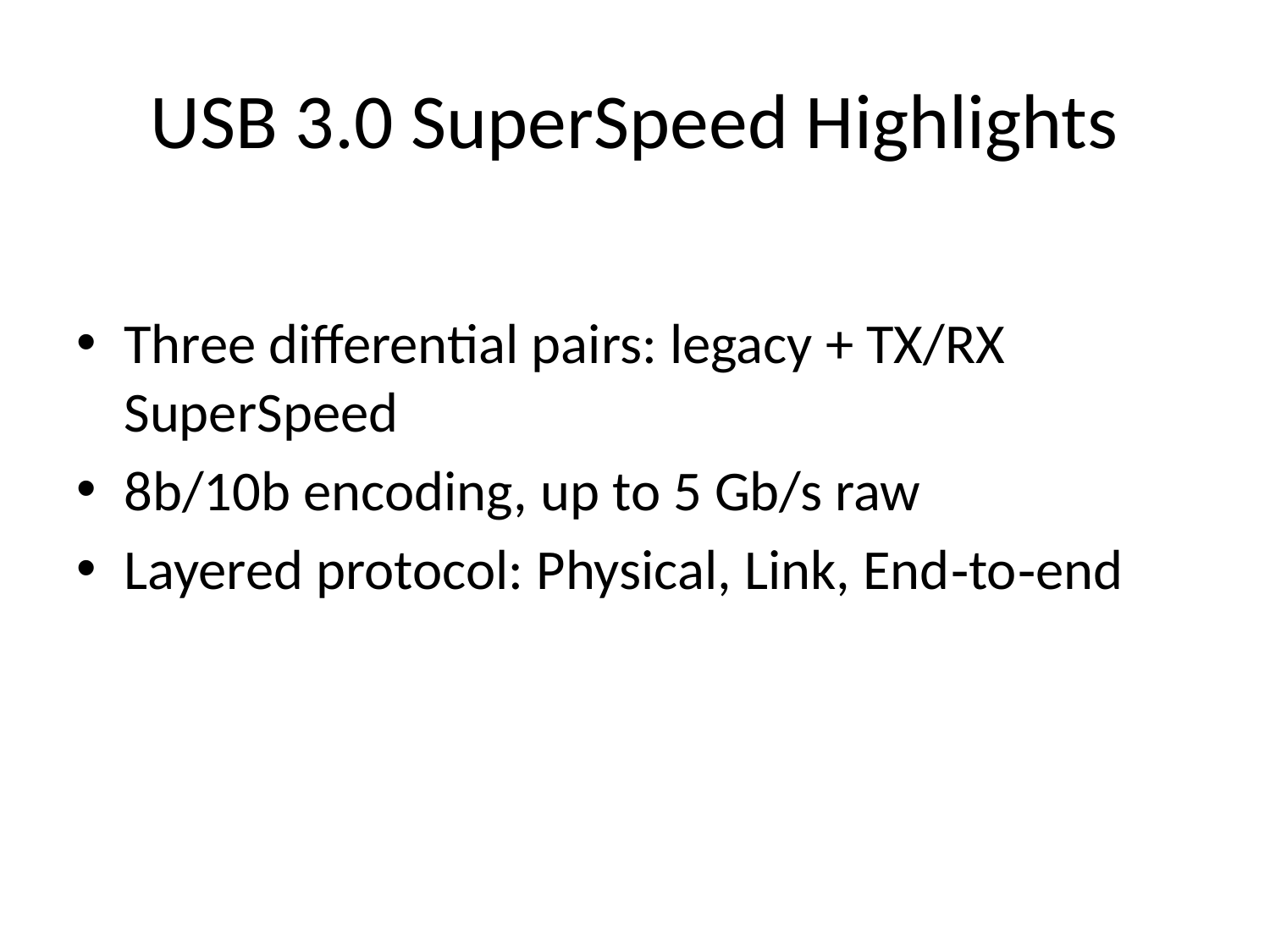

# USB 3.0 SuperSpeed Highlights

Three differential pairs: legacy + TX/RX SuperSpeed
8b/10b encoding, up to 5 Gb/s raw
Layered protocol: Physical, Link, End‑to‑end